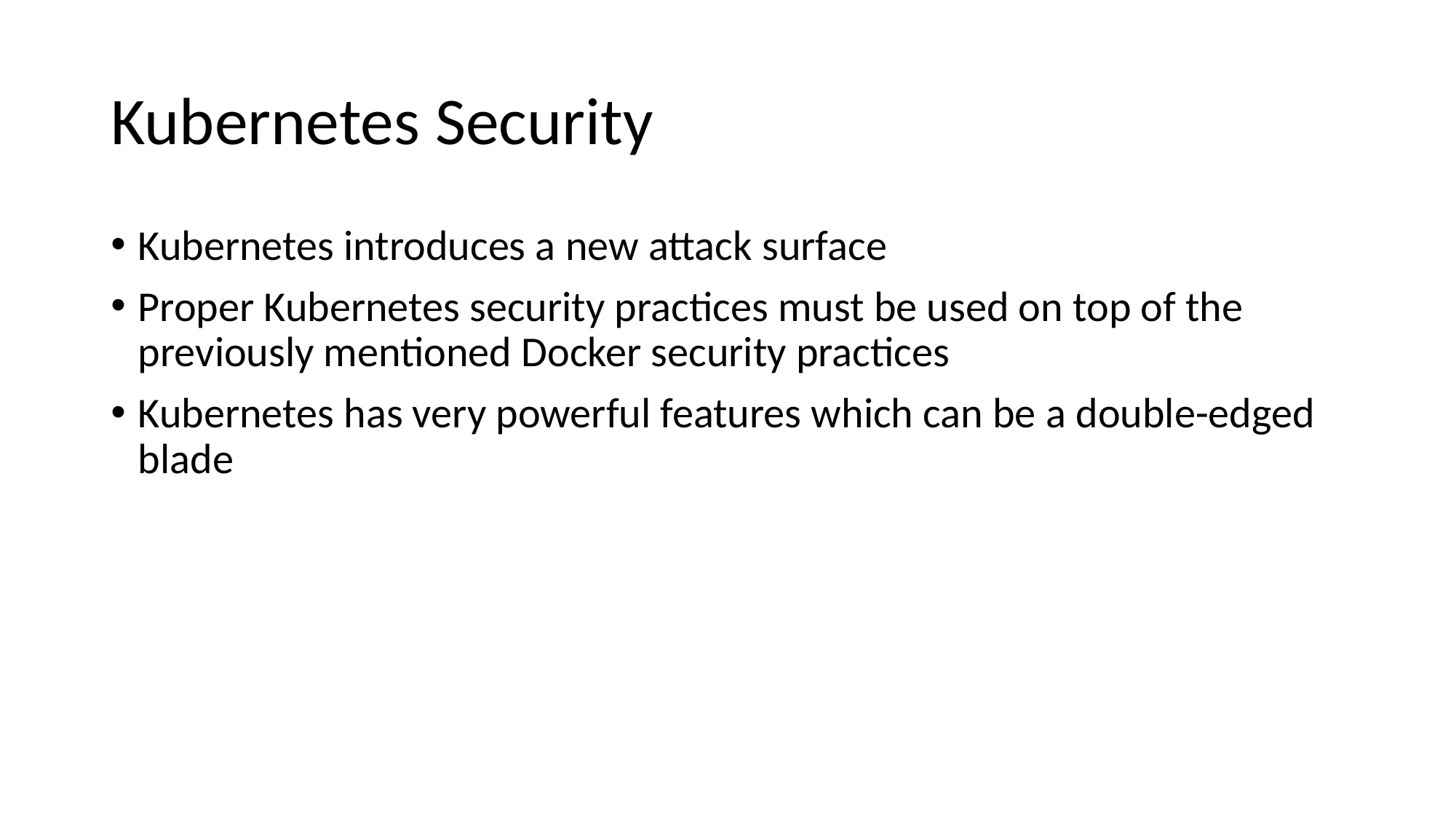

# Kubernetes Security
Kubernetes introduces a new attack surface
Proper Kubernetes security practices must be used on top of the previously mentioned Docker security practices
Kubernetes has very powerful features which can be a double-edged blade